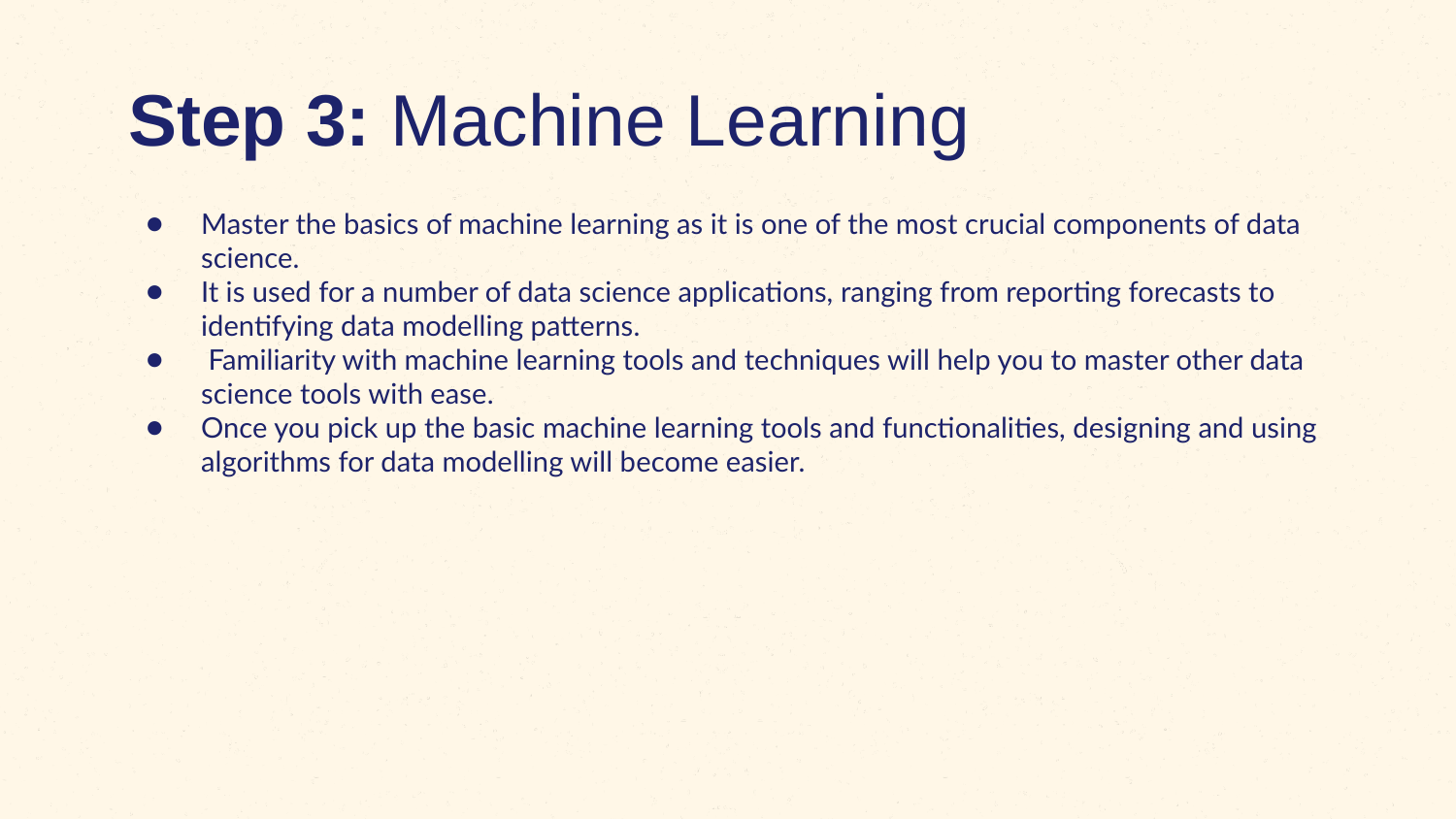

# Step 3: Machine Learning
Master the basics of machine learning as it is one of the most crucial components of data science.
It is used for a number of data science applications, ranging from reporting forecasts to identifying data modelling patterns.
 Familiarity with machine learning tools and techniques will help you to master other data science tools with ease.
Once you pick up the basic machine learning tools and functionalities, designing and using algorithms for data modelling will become easier.